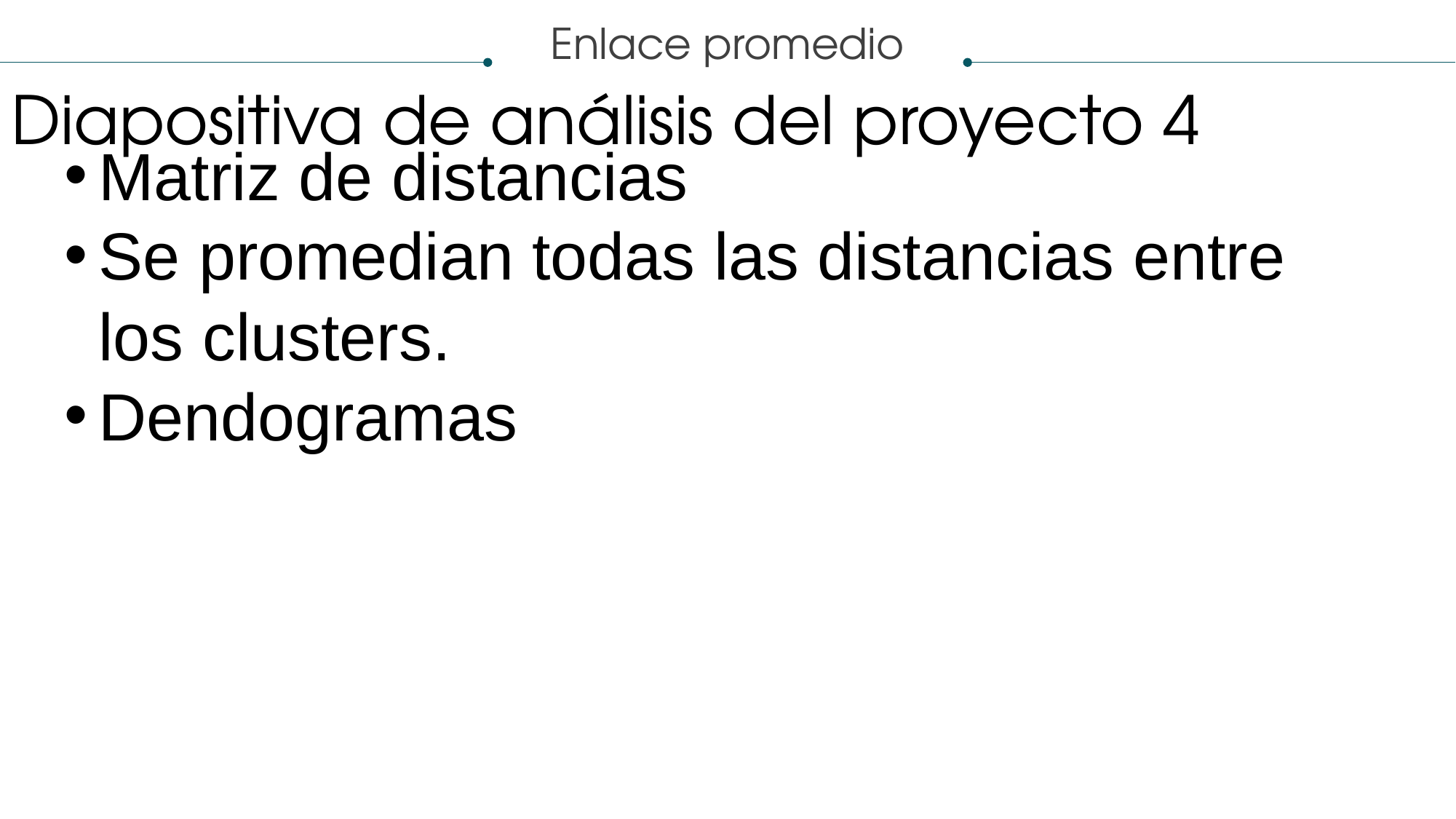

Enlace promedio
Diapositiva de análisis del proyecto 4
Matriz de distancias
Se promedian todas las distancias entre los clusters.
Dendogramas